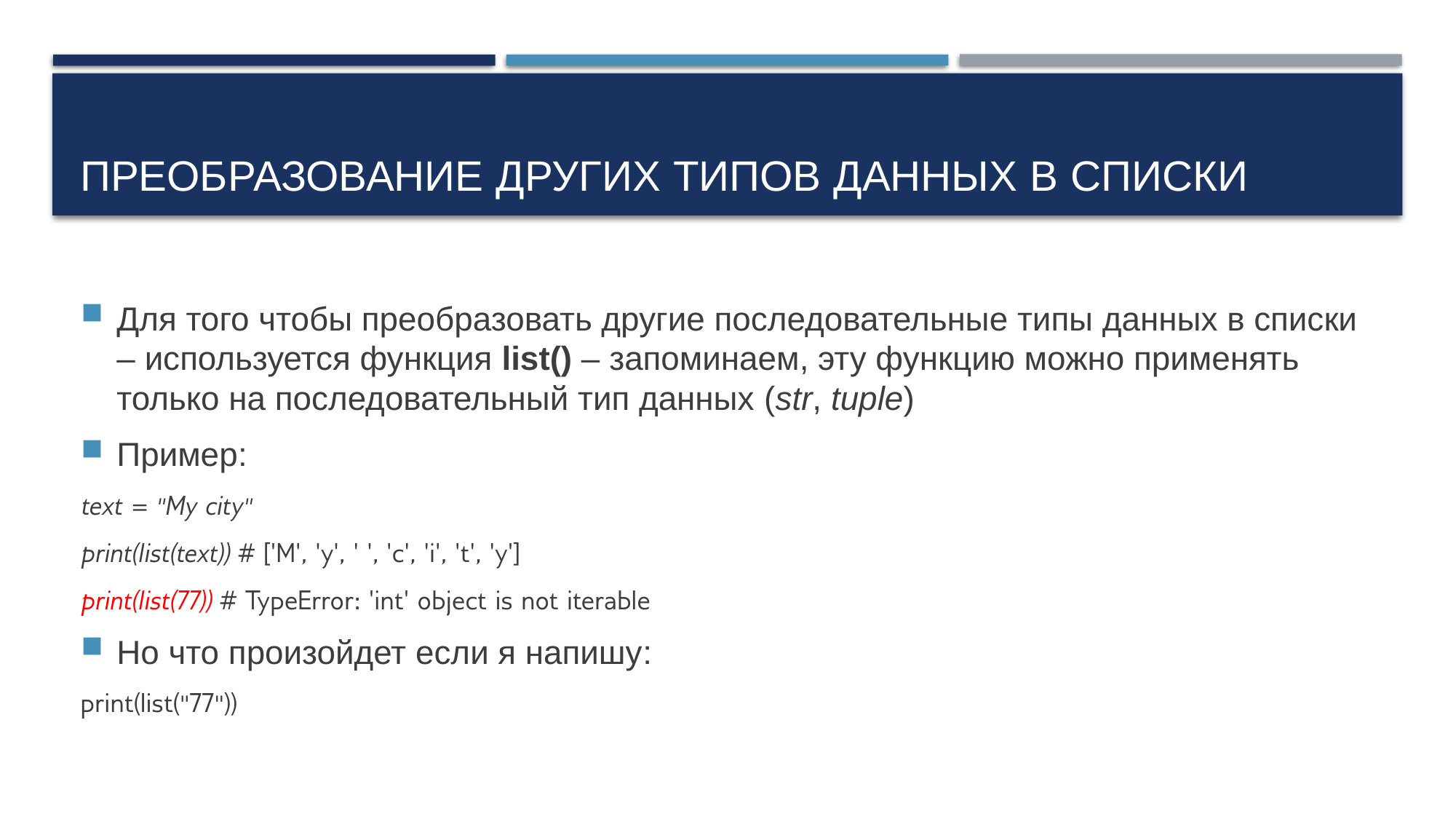

# Преобразование других типов данных в списки
Для того чтобы преобразовать другие последовательные типы данных в списки – используется функция list() – запоминаем, эту функцию можно применять только на последовательный тип данных (str, tuple)
Пример:
text = "My city"
print(list(text)) # ['M', 'y', ' ', 'c', 'i', 't', 'y']
print(list(77)) # TypeError: 'int' object is not iterable
Но что произойдет если я напишу:
print(list("77"))